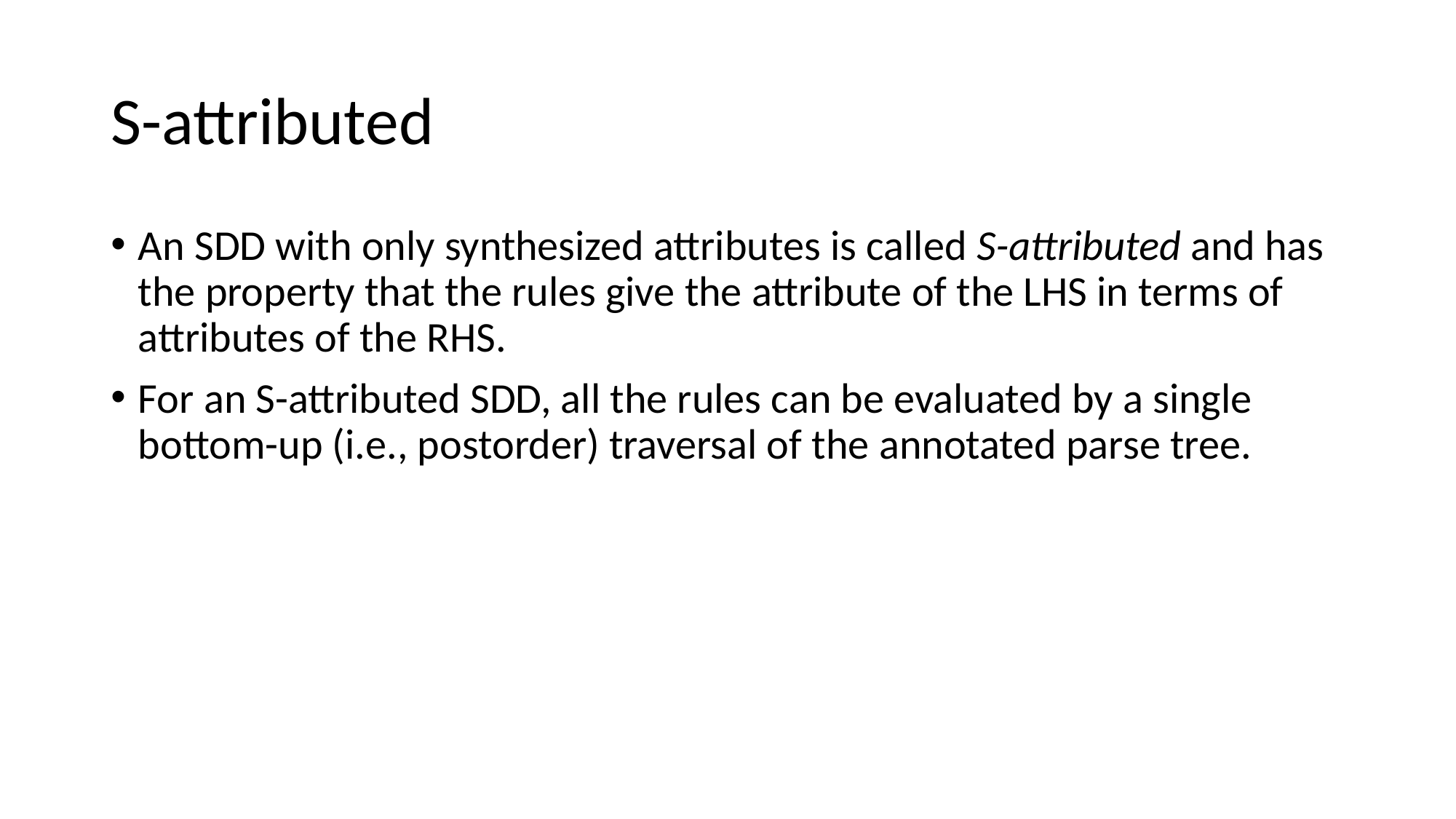

# S-attributed
An SDD with only synthesized attributes is called S-attributed and has the property that the rules give the attribute of the LHS in terms of attributes of the RHS.
For an S-attributed SDD, all the rules can be evaluated by a single bottom-up (i.e., postorder) traversal of the annotated parse tree.